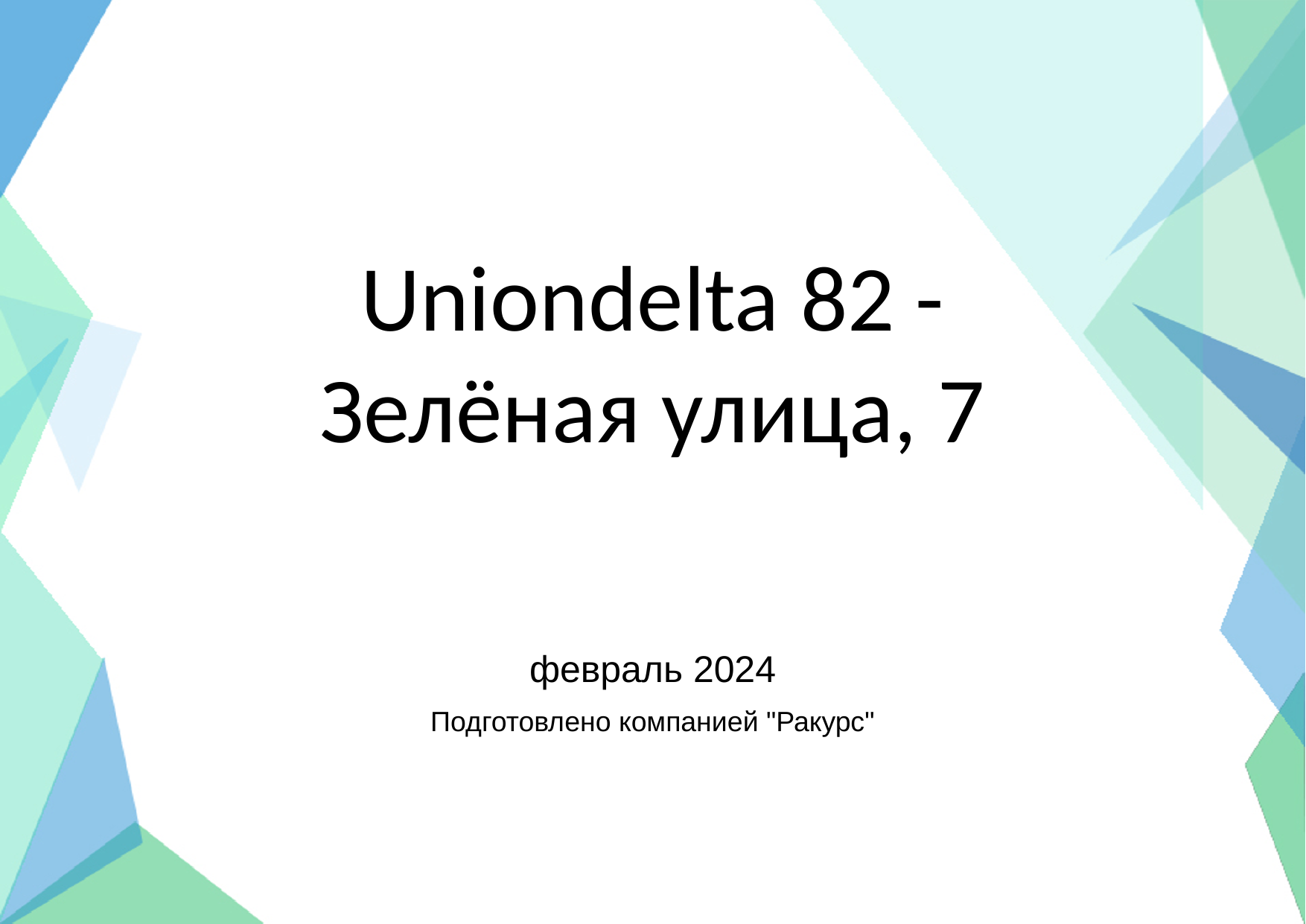

Uniondelta 82 - Зелёная улица, 7
февраль 2024
Подготовлено компанией "Ракурс"